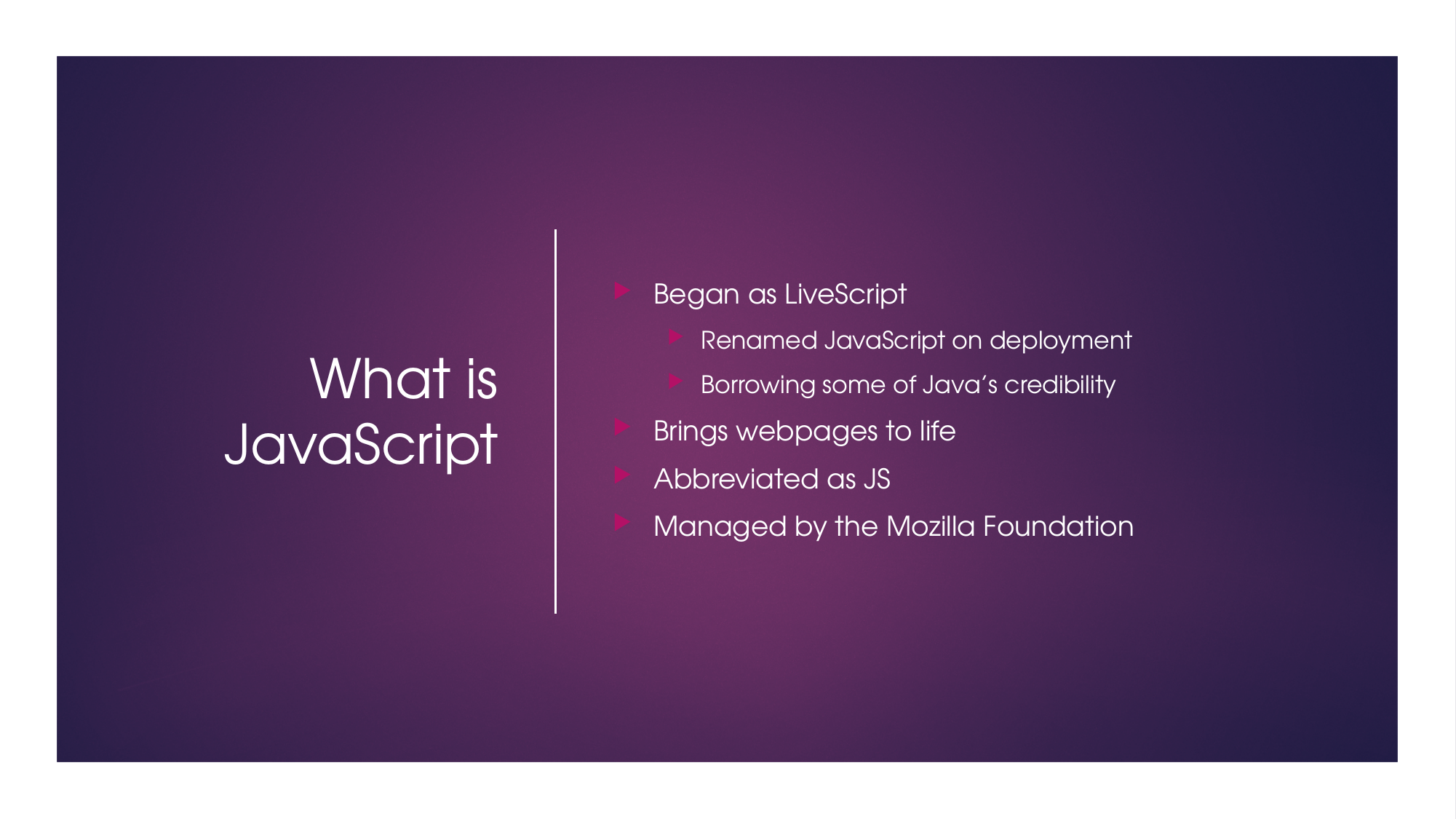

# What is JavaScript
Began as LiveScript
Renamed JavaScript on deployment
Borrowing some of Java’s credibility
Brings webpages to life
Abbreviated as JS
Managed by the Mozilla Foundation